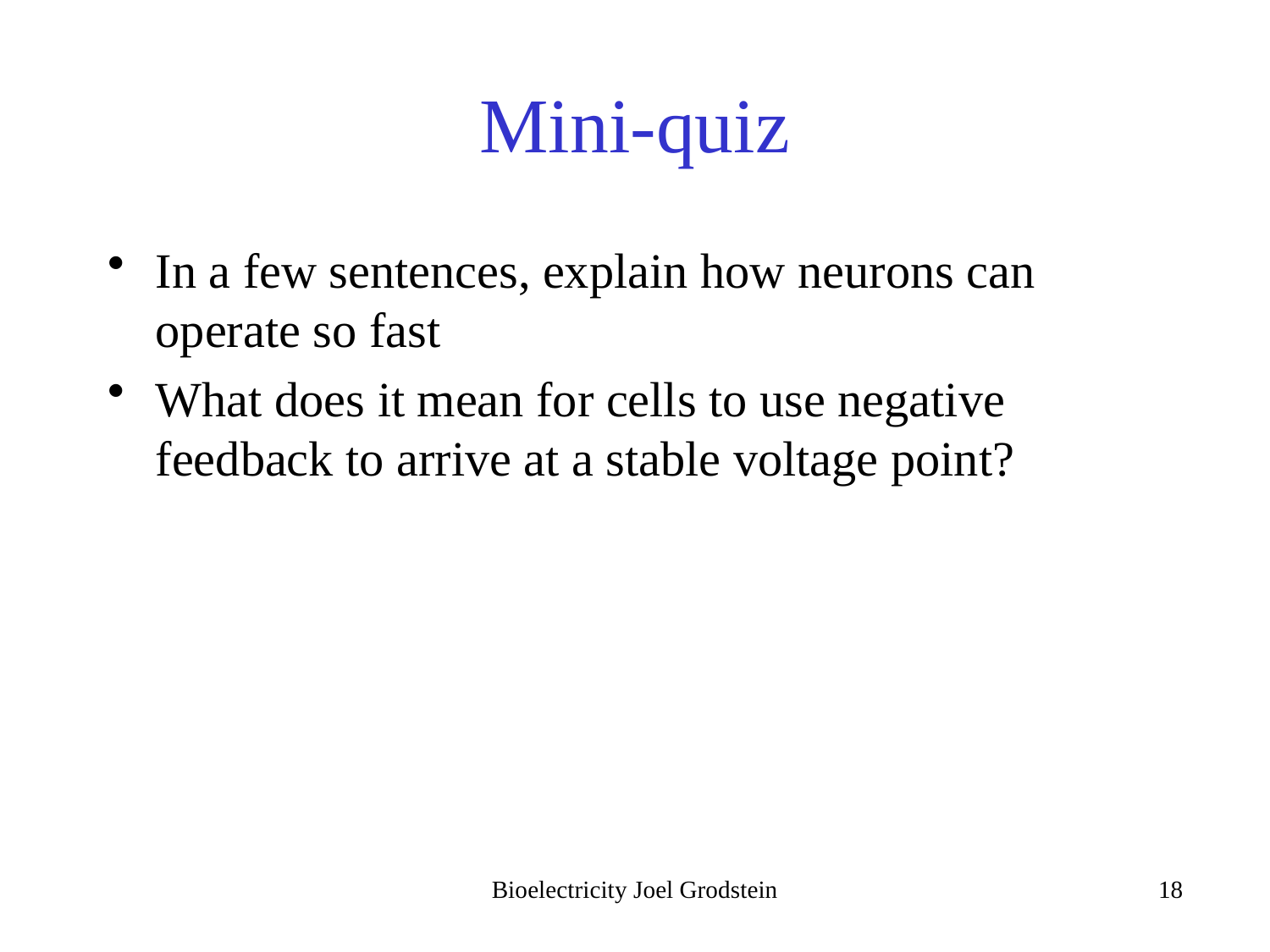

# Mini-quiz
In a few sentences, explain how neurons can operate so fast
What does it mean for cells to use negative feedback to arrive at a stable voltage point?

Bioelectricity Joel Grodstein